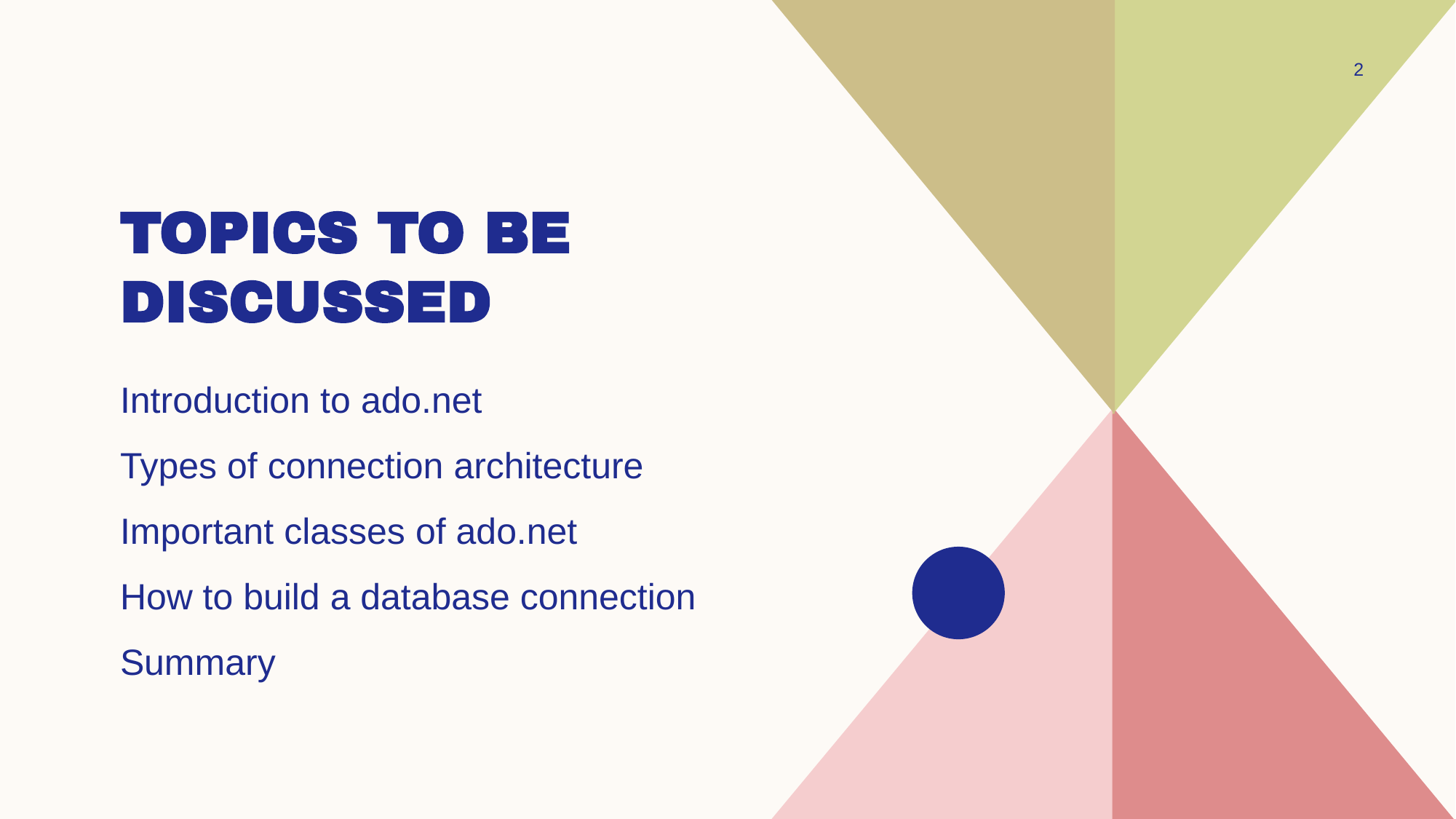

2
# TOPICS TO BE DISCUSSED
Introduction​ to ado.net
Types of connection architecture
​Important classes of ado.net
How to build a database connection
​Summary​